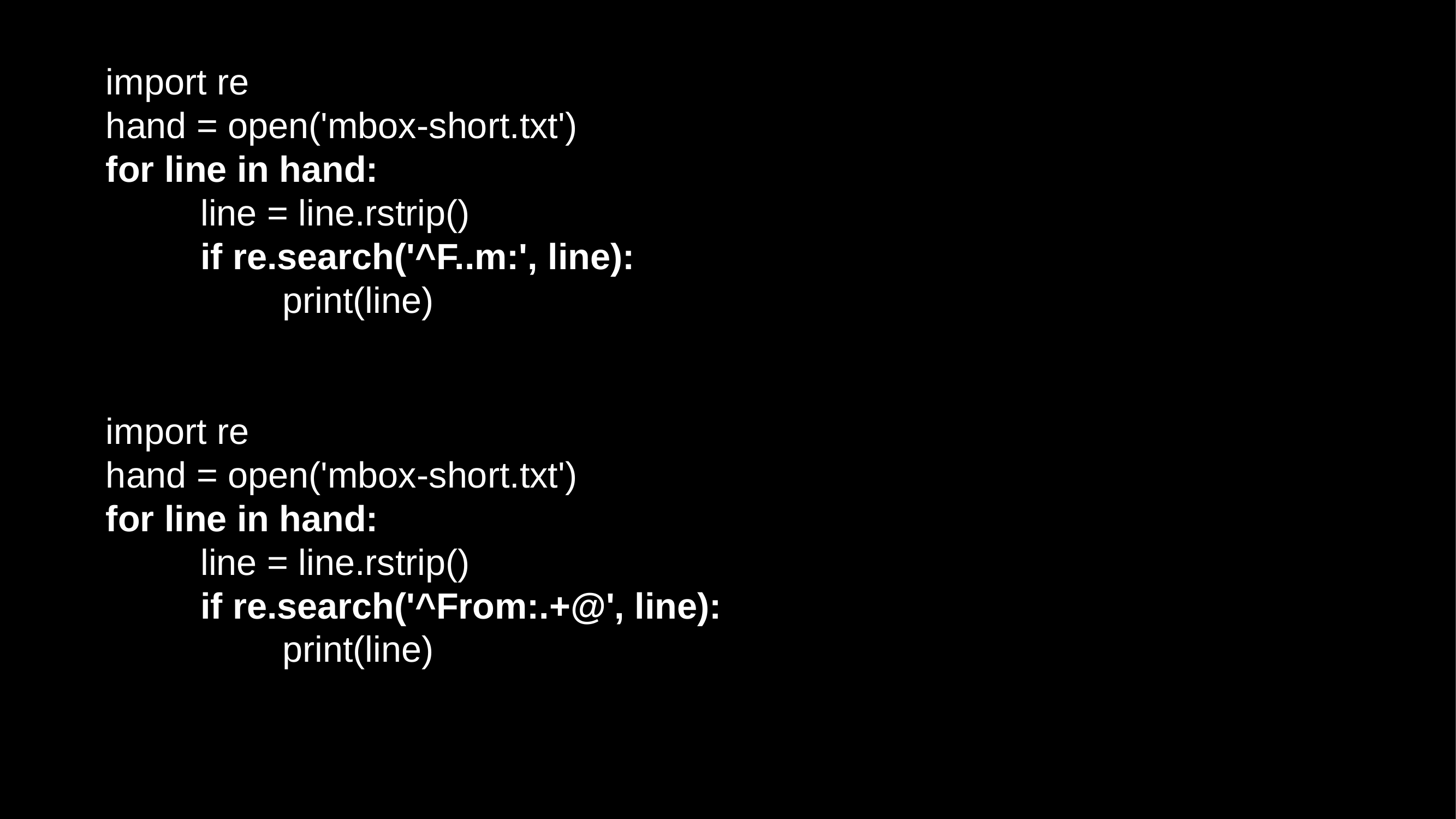

import re
hand = open('mbox-short.txt')
for line in hand:
		line = line.rstrip()
		if re.search('^F..m:', line):
			print(line)

import re
hand = open('mbox-short.txt')
for line in hand:
		line = line.rstrip()
		if re.search('^From:.+@', line):
			print(line)